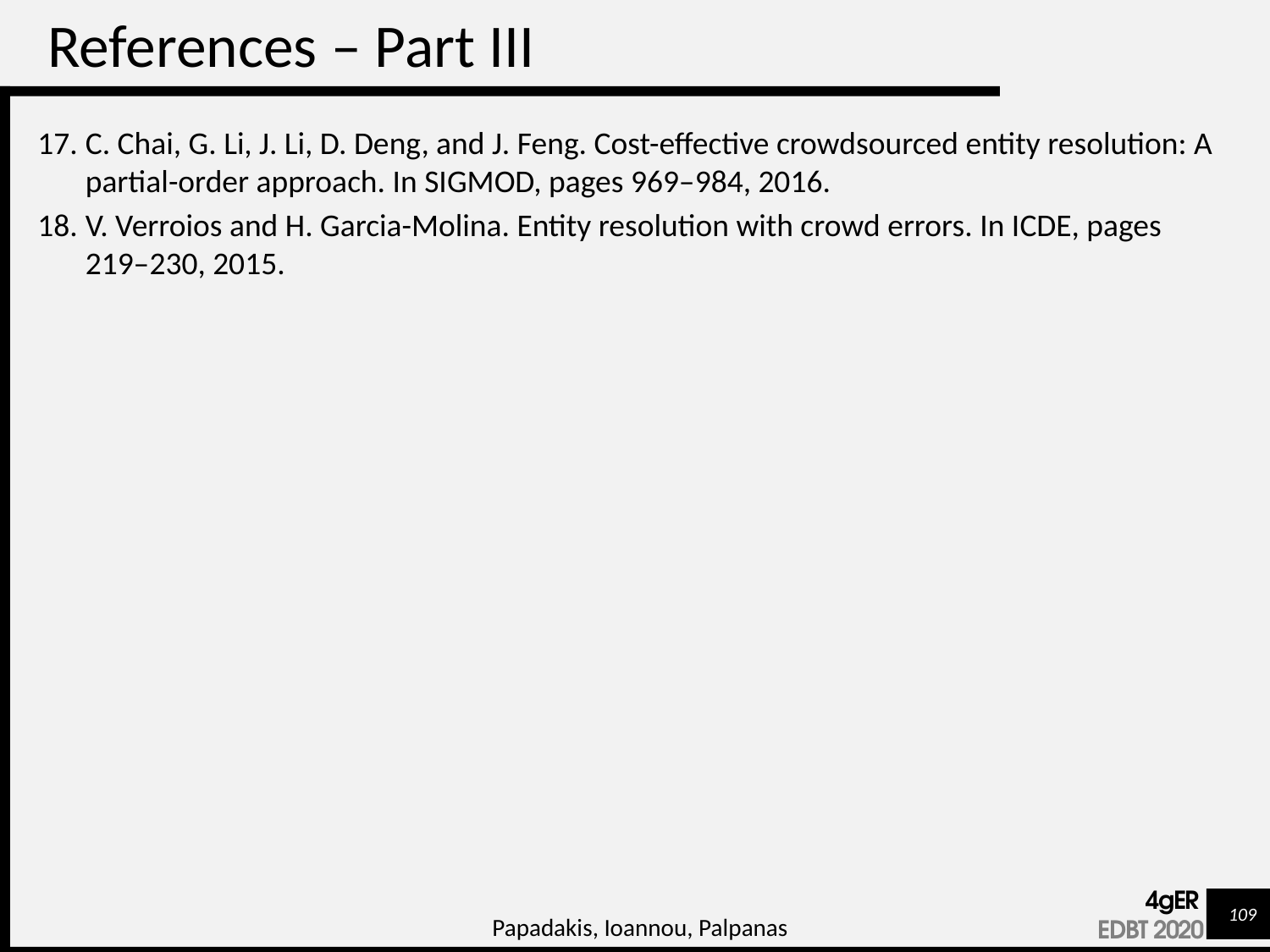

# References – Part III
C. Chai, G. Li, J. Li, D. Deng, and J. Feng. Cost-effective crowdsourced entity resolution: A partial-order approach. In SIGMOD, pages 969–984, 2016.
V. Verroios and H. Garcia-Molina. Entity resolution with crowd errors. In ICDE, pages 219–230, 2015.
Papadakis, Ioannou, Palpanas